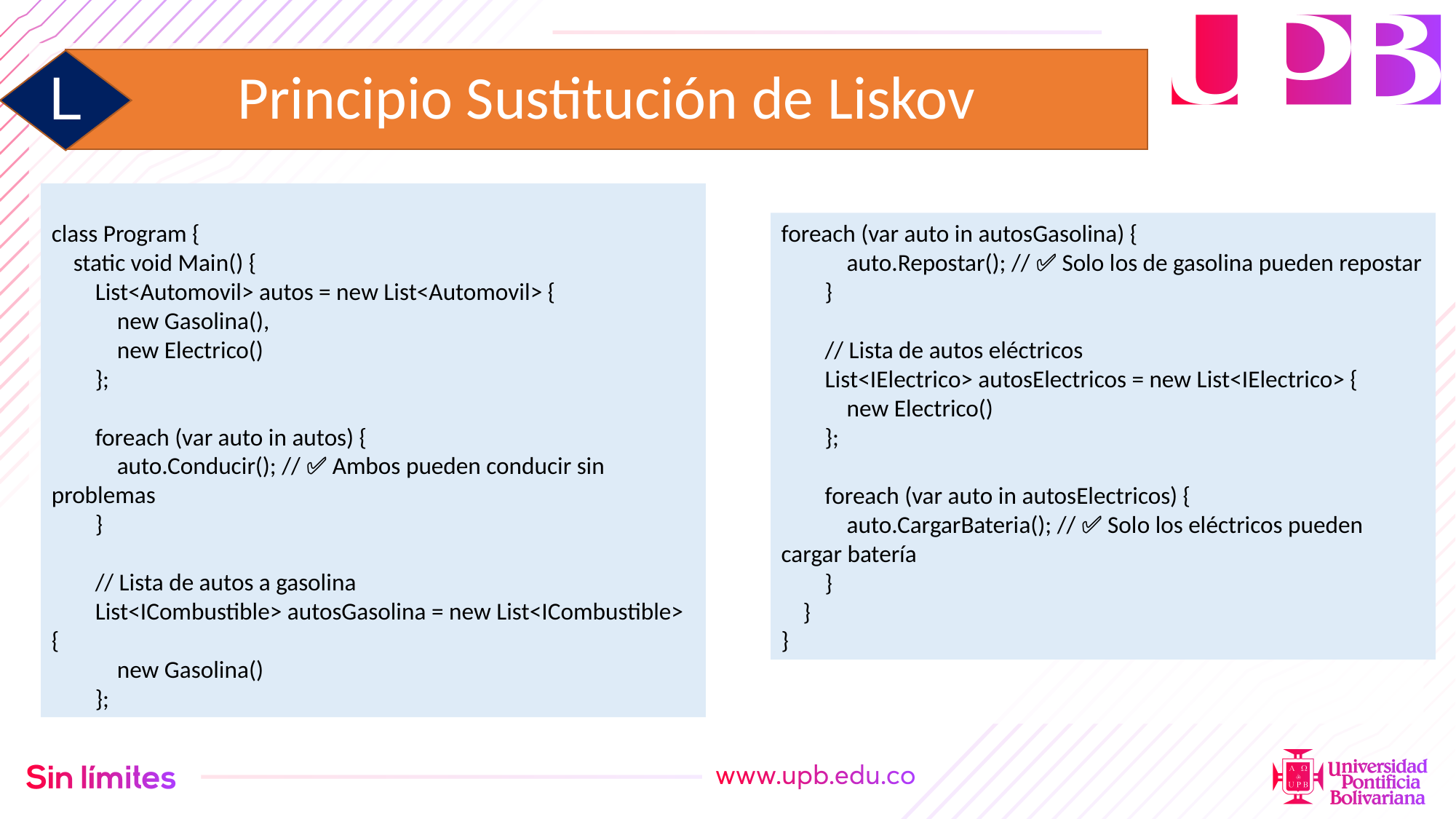

# Principio Sustitución de Liskov
L

class Program {
    static void Main() {
        List<Automovil> autos = new List<Automovil> {
            new Gasolina(),
            new Electrico()
        };

        foreach (var auto in autos) {
            auto.Conducir(); // ✅ Ambos pueden conducir sin problemas
        }

        // Lista de autos a gasolina
        List<ICombustible> autosGasolina = new List<ICombustible> {
            new Gasolina()
        };
foreach (var auto in autosGasolina) {
            auto.Repostar(); // ✅ Solo los de gasolina pueden repostar
        }

        // Lista de autos eléctricos
        List<IElectrico> autosElectricos = new List<IElectrico> {
            new Electrico()
        };

        foreach (var auto in autosElectricos) {
            auto.CargarBateria(); // ✅ Solo los eléctricos pueden cargar batería
        }
    }
}